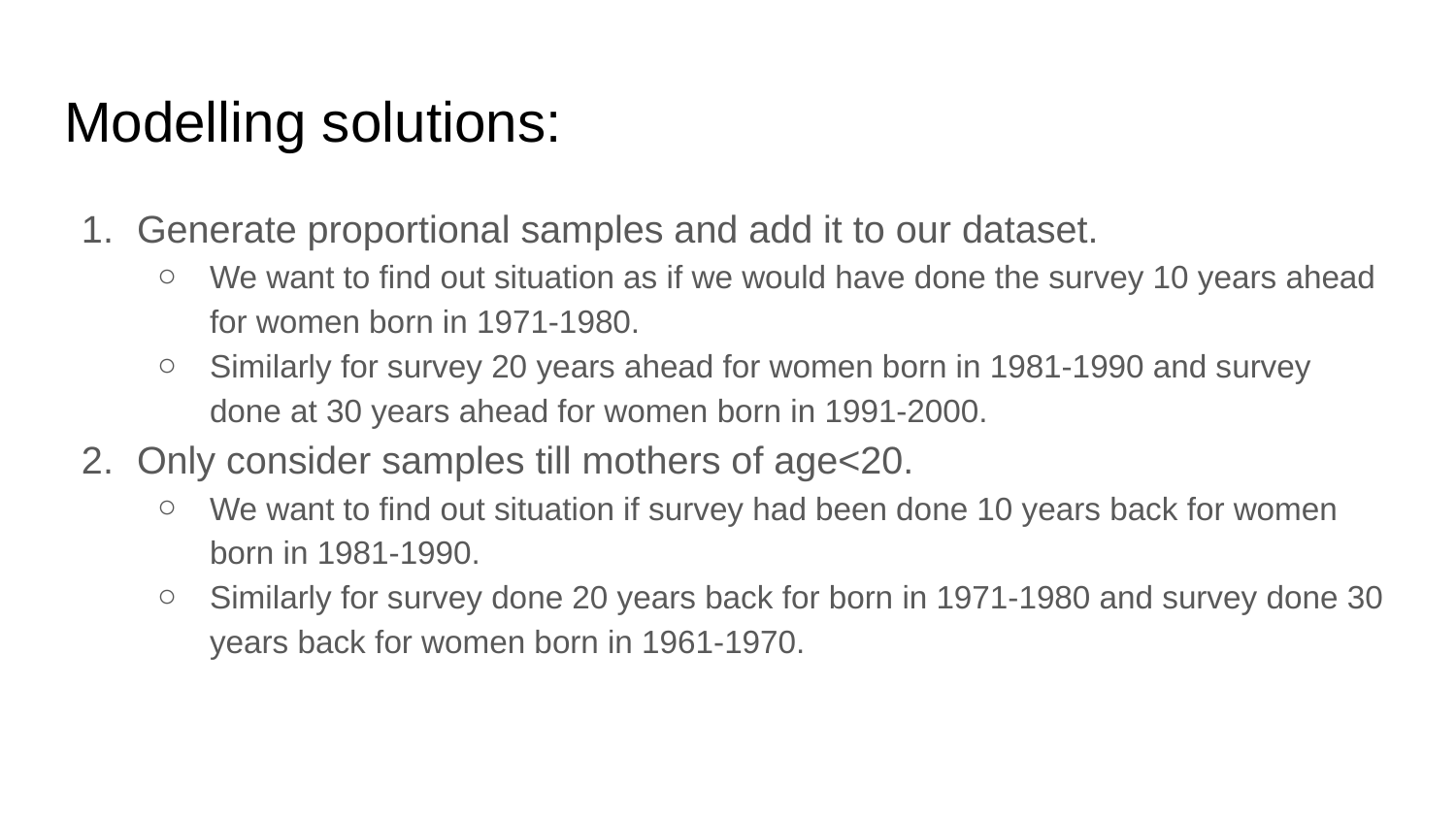

# Modelling solutions:
Generate proportional samples and add it to our dataset.
We want to find out situation as if we would have done the survey 10 years ahead for women born in 1971-1980.
Similarly for survey 20 years ahead for women born in 1981-1990 and survey done at 30 years ahead for women born in 1991-2000.
Only consider samples till mothers of age<20.
We want to find out situation if survey had been done 10 years back for women born in 1981-1990.
Similarly for survey done 20 years back for born in 1971-1980 and survey done 30 years back for women born in 1961-1970.